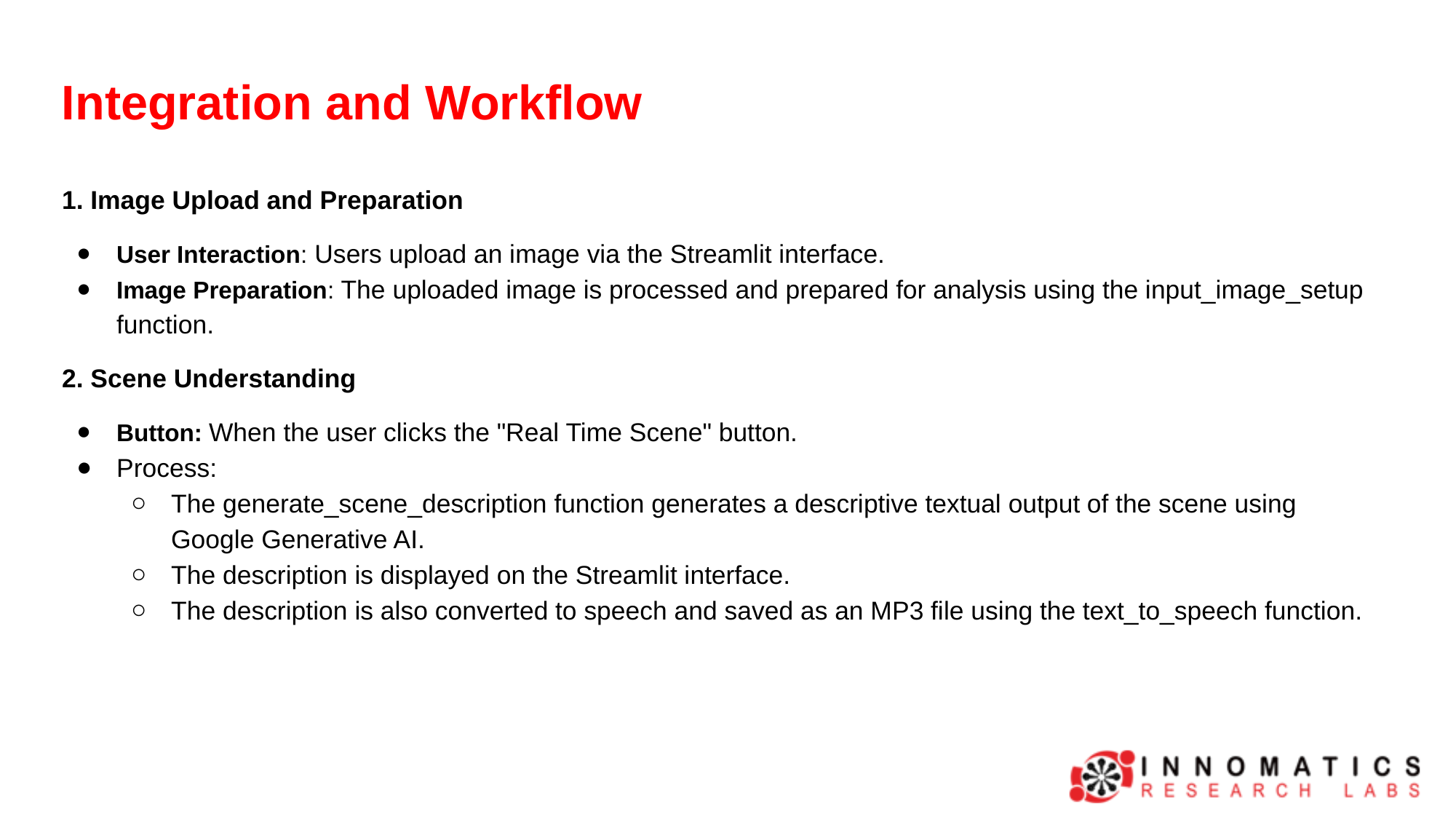

Integration and Workflow
1. Image Upload and Preparation
User Interaction: Users upload an image via the Streamlit interface.
Image Preparation: The uploaded image is processed and prepared for analysis using the input_image_setup function.
2. Scene Understanding
Button: When the user clicks the "Real Time Scene" button.
Process:
The generate_scene_description function generates a descriptive textual output of the scene using Google Generative AI.
The description is displayed on the Streamlit interface.
The description is also converted to speech and saved as an MP3 file using the text_to_speech function.